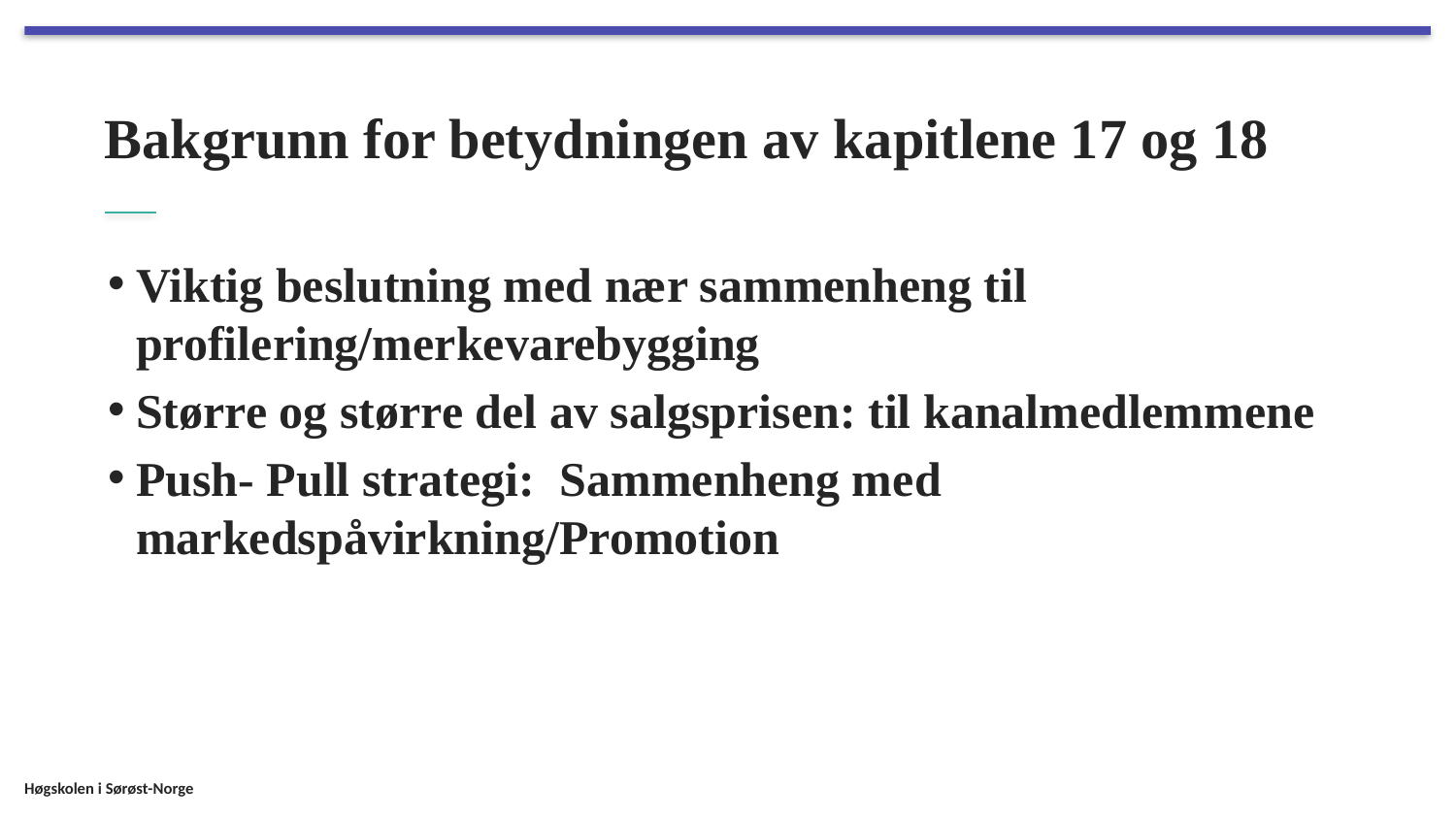

# Bakgrunn for betydningen av kapitlene 17 og 18
Viktig beslutning med nær sammenheng til profilering/merkevarebygging
Større og større del av salgsprisen: til kanalmedlemmene
Push- Pull strategi:  Sammenheng med markedspåvirkning/Promotion